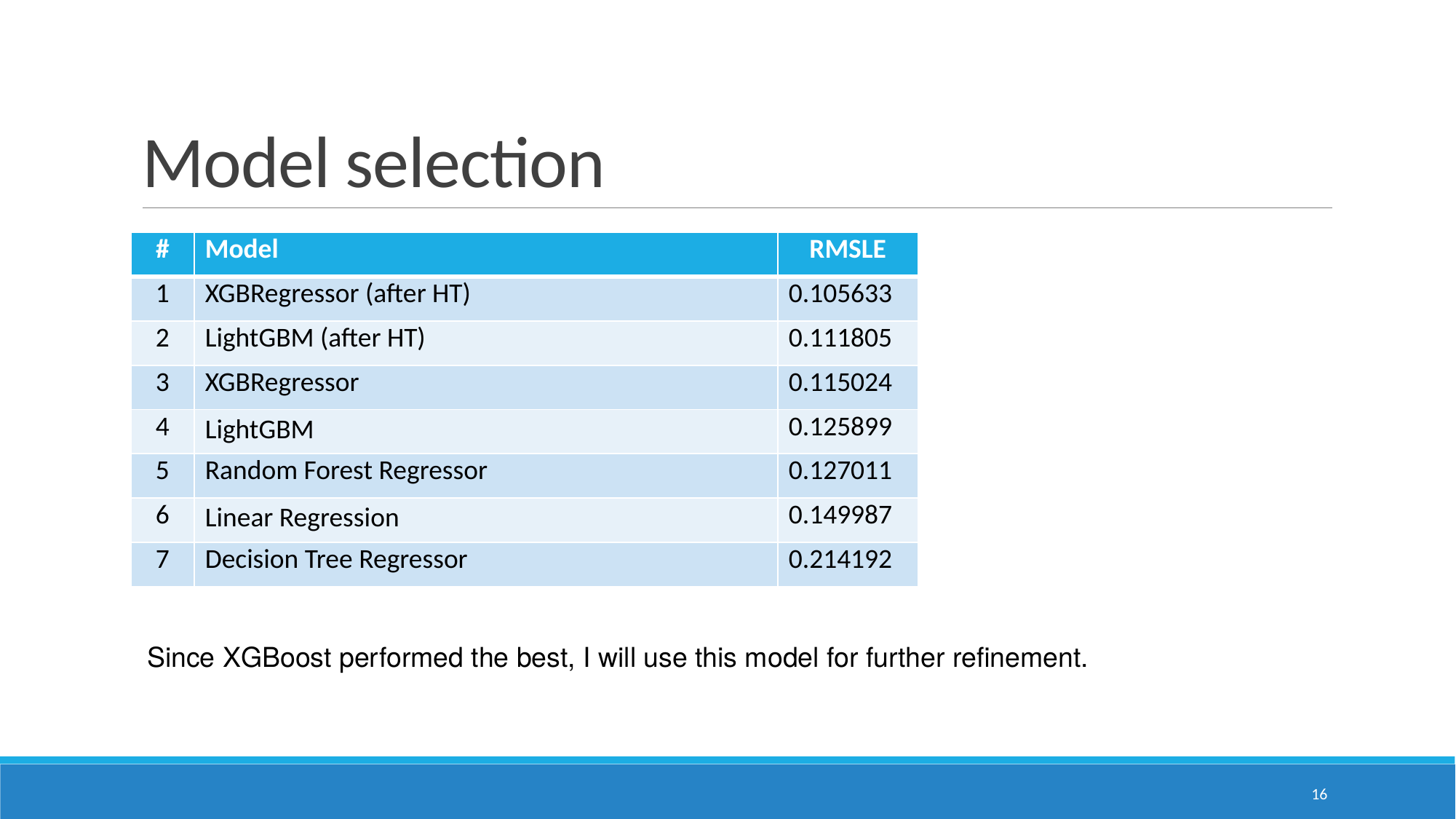

# Model selection
| # | Model | RMSLE |
| --- | --- | --- |
| 1 | XGBRegressor (after HT) | 0.105633 |
| 2 | LightGBM (after HT) | 0.111805 |
| 3 | XGBRegressor | 0.115024 |
| 4 | LightGBM | 0.125899 |
| 5 | Random Forest Regressor | 0.127011 |
| 6 | Linear Regression | 0.149987 |
| 7 | Decision Tree Regressor | 0.214192 |
Since XGBoost performed the best, I will use this model for further refinement.
16